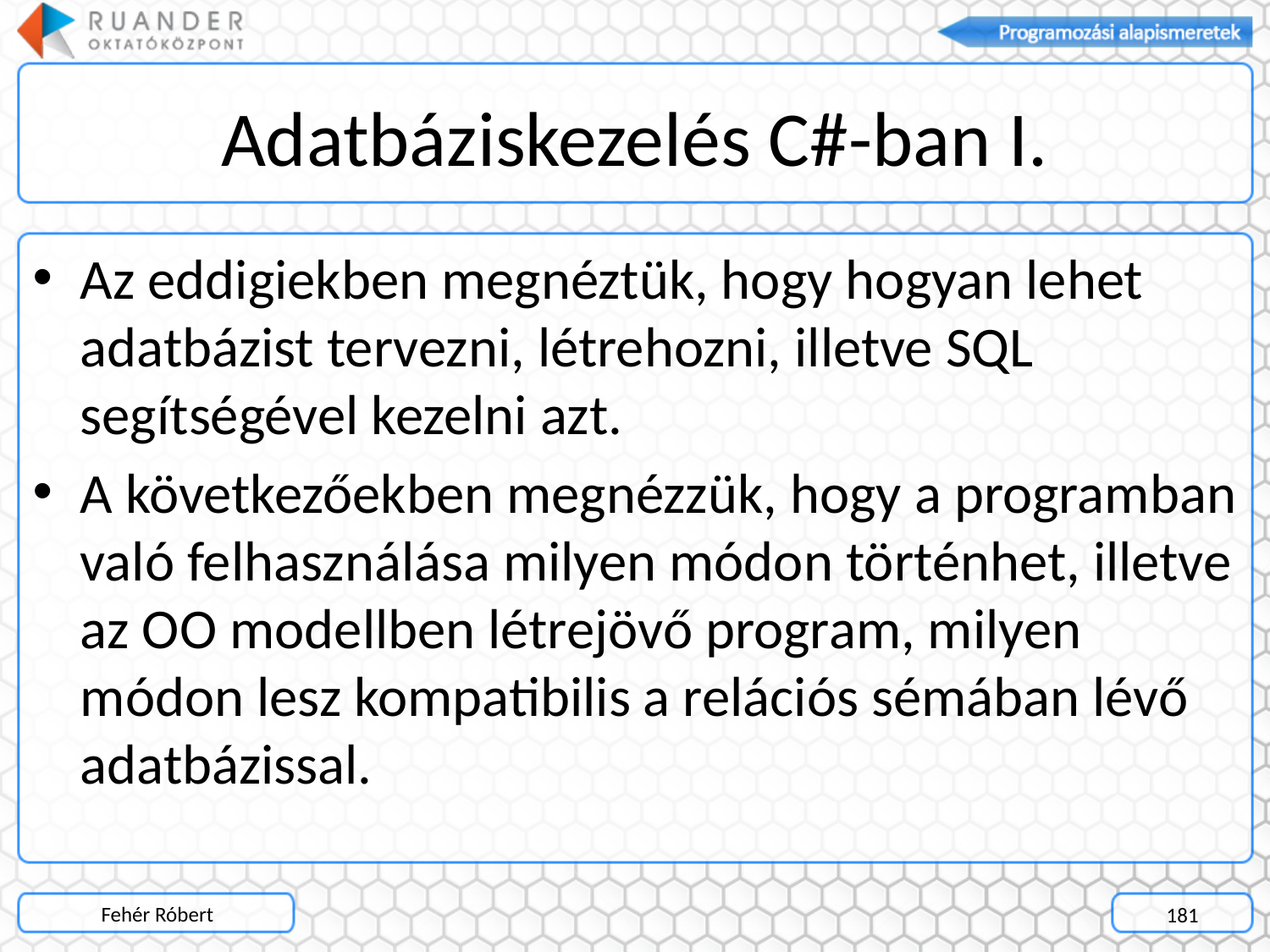

# Adatbáziskezelés C#-ban I.
Az eddigiekben megnéztük, hogy hogyan lehet adatbázist tervezni, létrehozni, illetve SQL segítségével kezelni azt.
A következőekben megnézzük, hogy a programban való felhasználása milyen módon történhet, illetve az OO modellben létrejövő program, milyen módon lesz kompatibilis a relációs sémában lévő adatbázissal.
Fehér Róbert
181